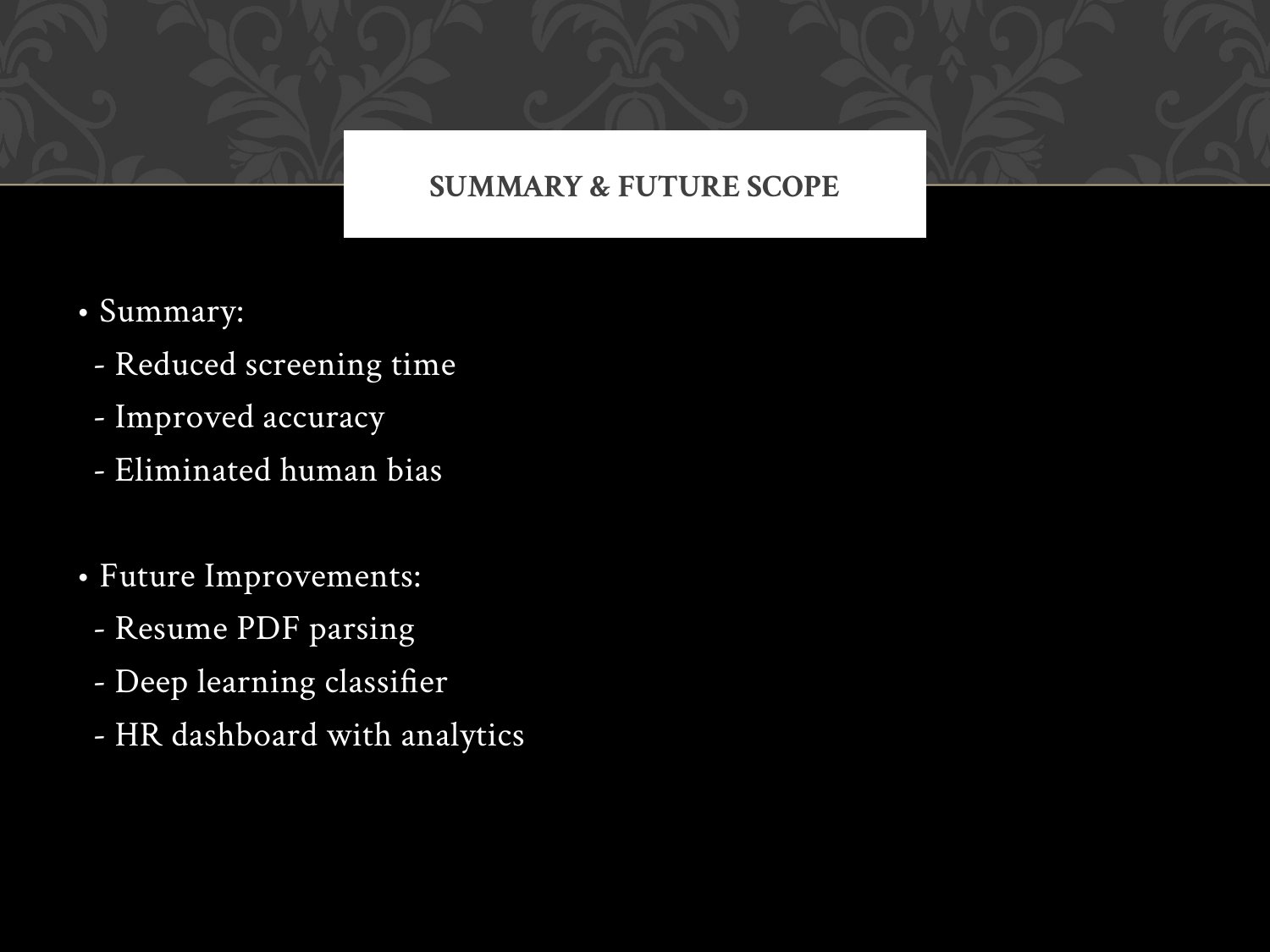

# Summary & Future Scope
• Summary:
  - Reduced screening time
  - Improved accuracy
  - Eliminated human bias

• Future Improvements:
  - Resume PDF parsing
  - Deep learning classifier
  - HR dashboard with analytics